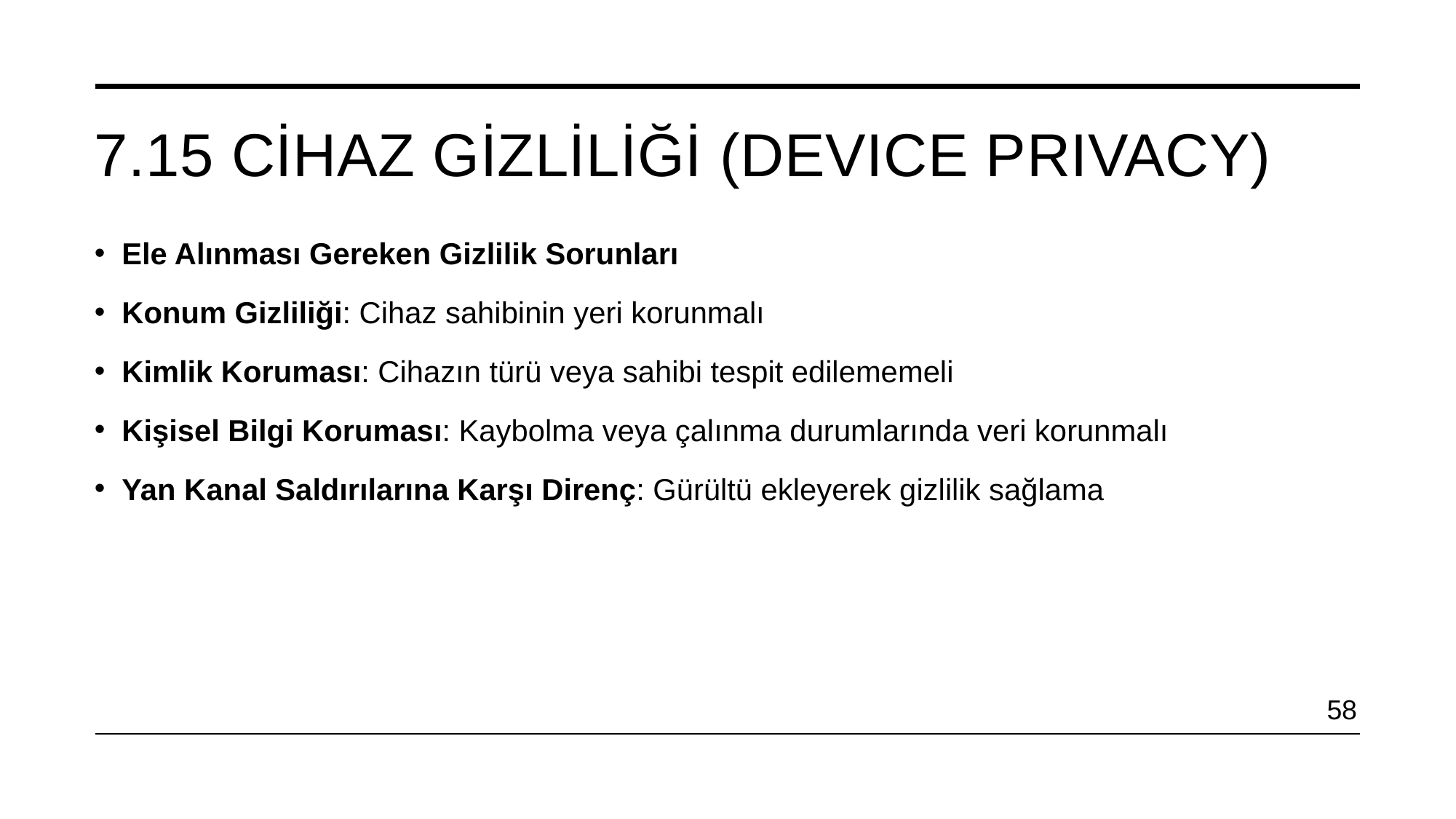

# 7.15 Cihaz Gizliliği (DevIce PrIvacy)
Ele Alınması Gereken Gizlilik Sorunları
Konum Gizliliği: Cihaz sahibinin yeri korunmalı
Kimlik Koruması: Cihazın türü veya sahibi tespit edilememeli
Kişisel Bilgi Koruması: Kaybolma veya çalınma durumlarında veri korunmalı
Yan Kanal Saldırılarına Karşı Direnç: Gürültü ekleyerek gizlilik sağlama

58